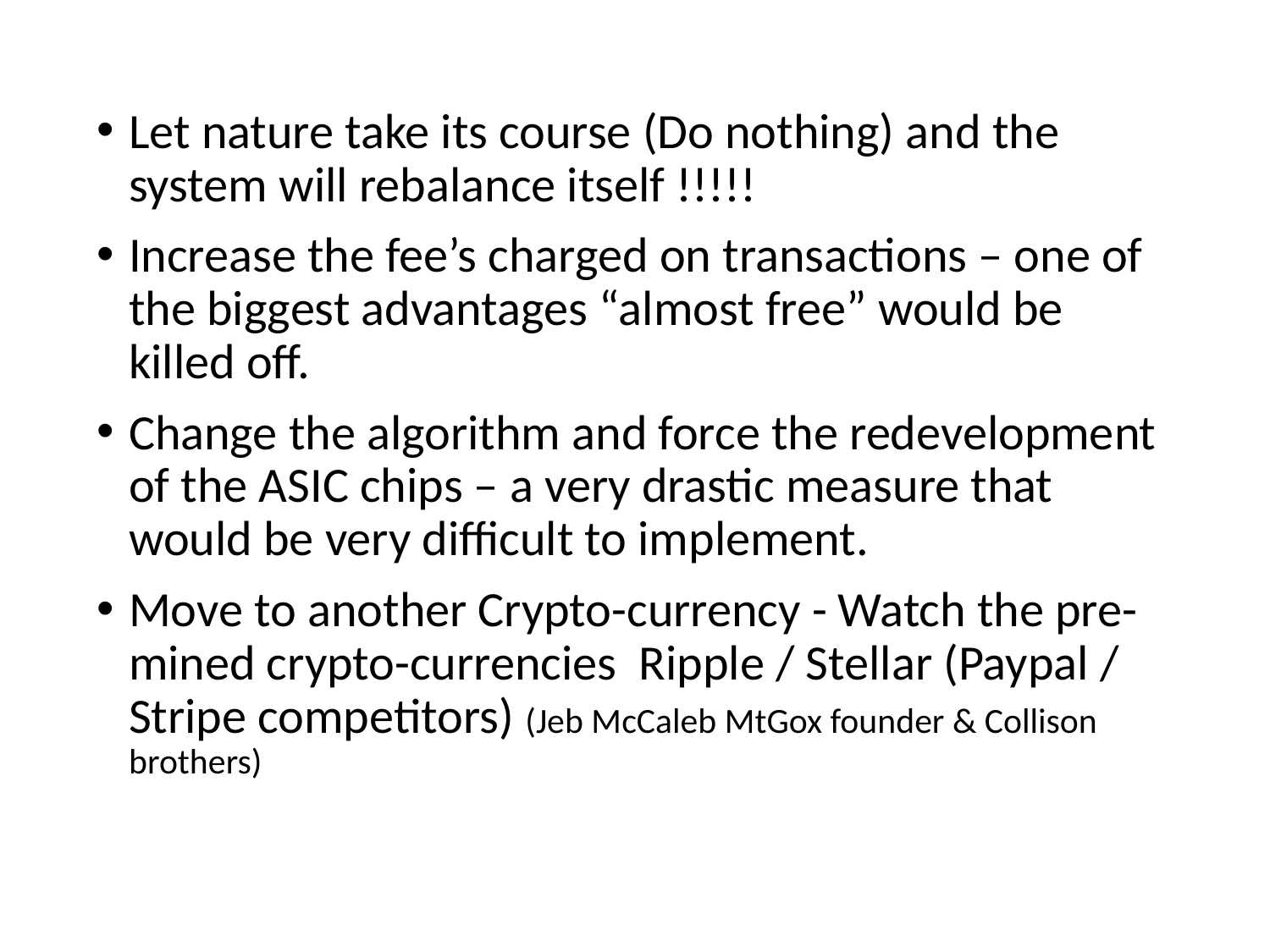

Let nature take its course (Do nothing) and the system will rebalance itself !!!!!
Increase the fee’s charged on transactions – one of the biggest advantages “almost free” would be killed off.
Change the algorithm and force the redevelopment of the ASIC chips – a very drastic measure that would be very difficult to implement.
Move to another Crypto-currency - Watch the pre-mined crypto-currencies  Ripple / Stellar (Paypal / Stripe competitors) (Jeb McCaleb MtGox founder & Collison brothers)